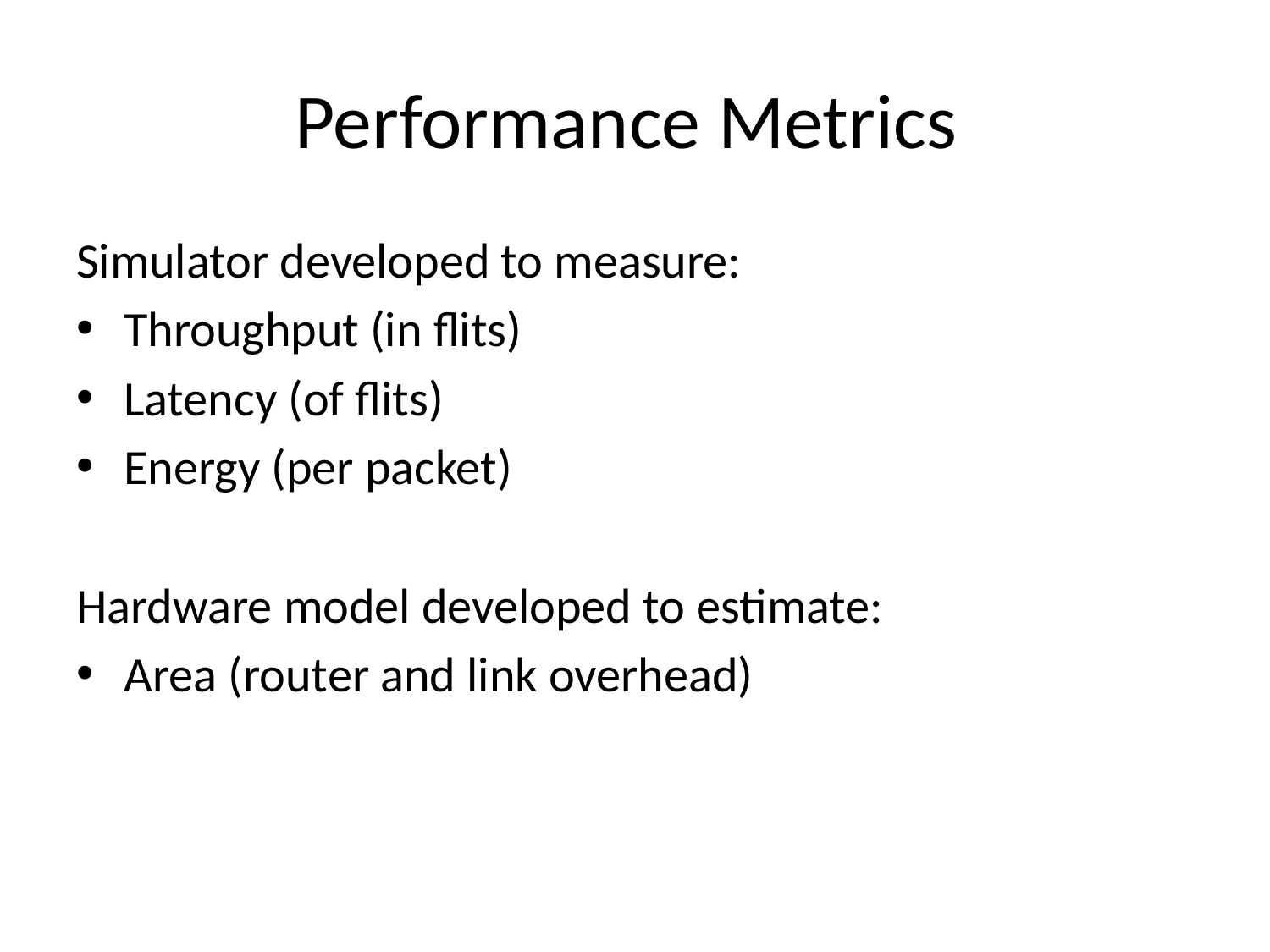

# Performance Metrics
Simulator developed to measure:
Throughput (in flits)
Latency (of flits)
Energy (per packet)

Hardware model developed to estimate:
Area (router and link overhead)